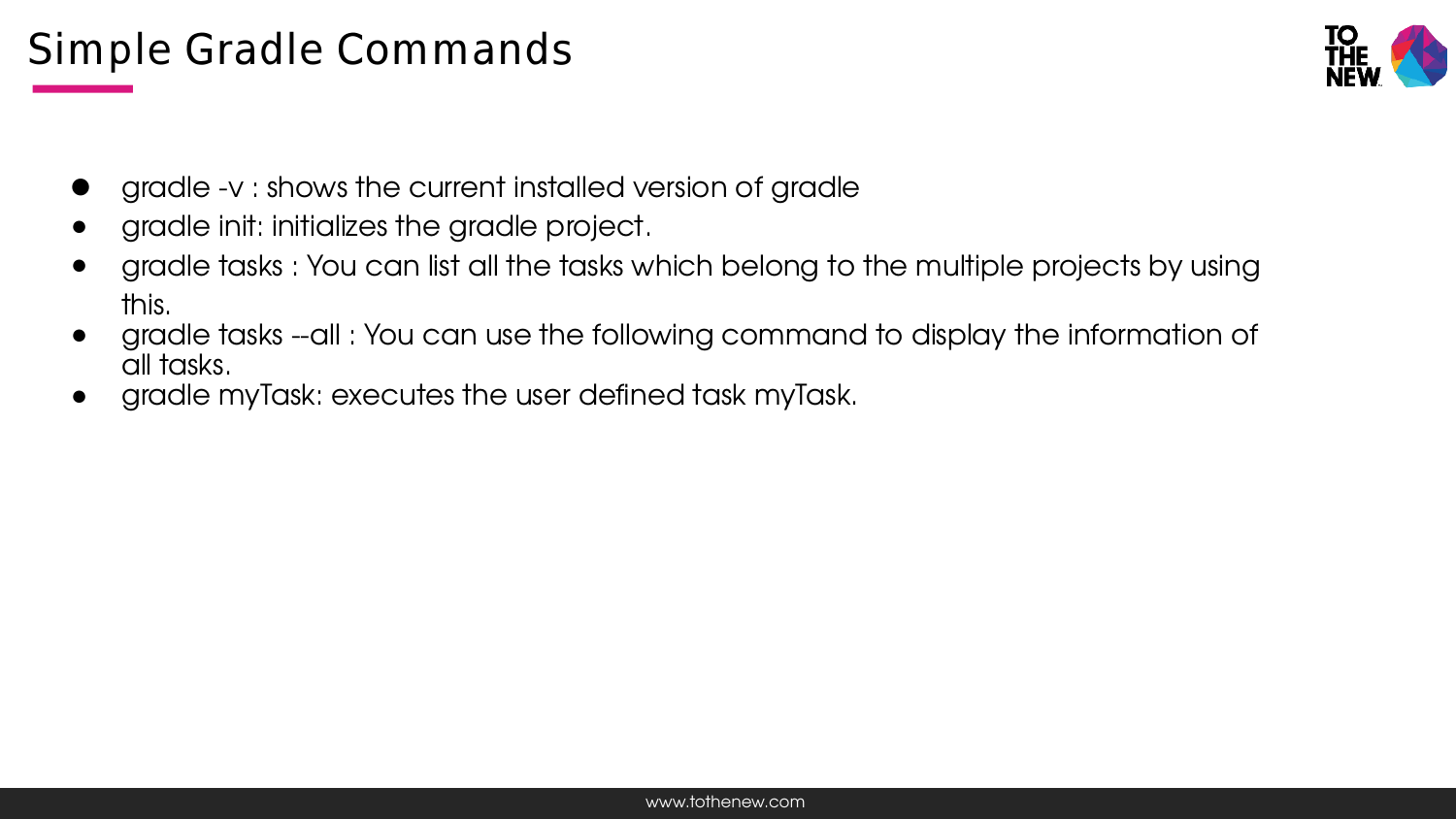

# Simple Gradle Commands
gradle -v : shows the current installed version of gradle
gradle init: initializes the gradle project.
gradle tasks : You can list all the tasks which belong to the multiple projects by using this.
gradle tasks --all : You can use the following command to display the information of all tasks.
gradle myTask: executes the user defined task myTask.